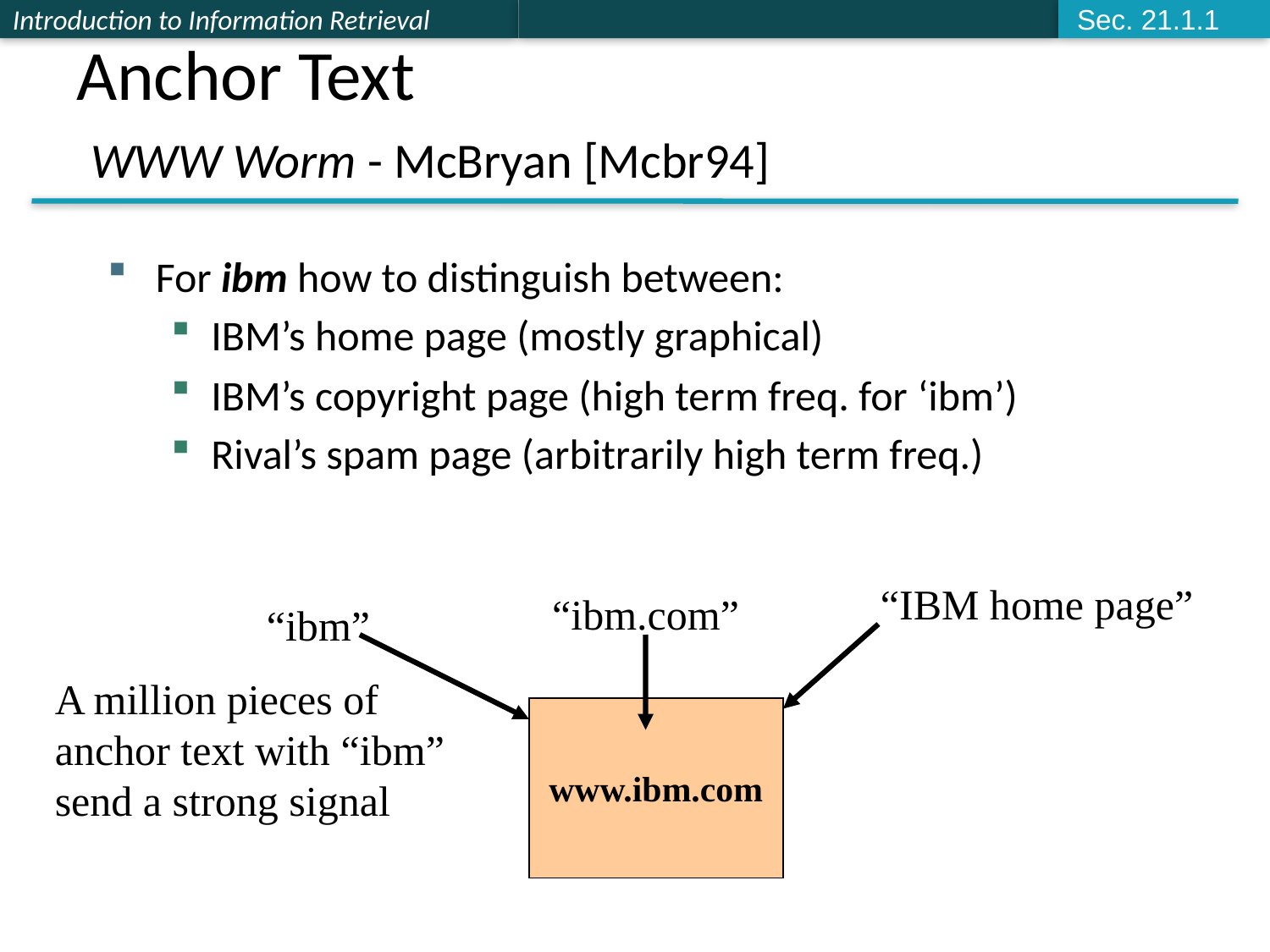

Sec. 21.1.1
# Anchor Text WWW Worm - McBryan [Mcbr94]
For ibm how to distinguish between:
IBM’s home page (mostly graphical)
IBM’s copyright page (high term freq. for ‘ibm’)
Rival’s spam page (arbitrarily high term freq.)
“IBM home page”
“ibm.com”
“ibm”

A million pieces of anchor text with “ibm” send a strong signal
www.ibm.com